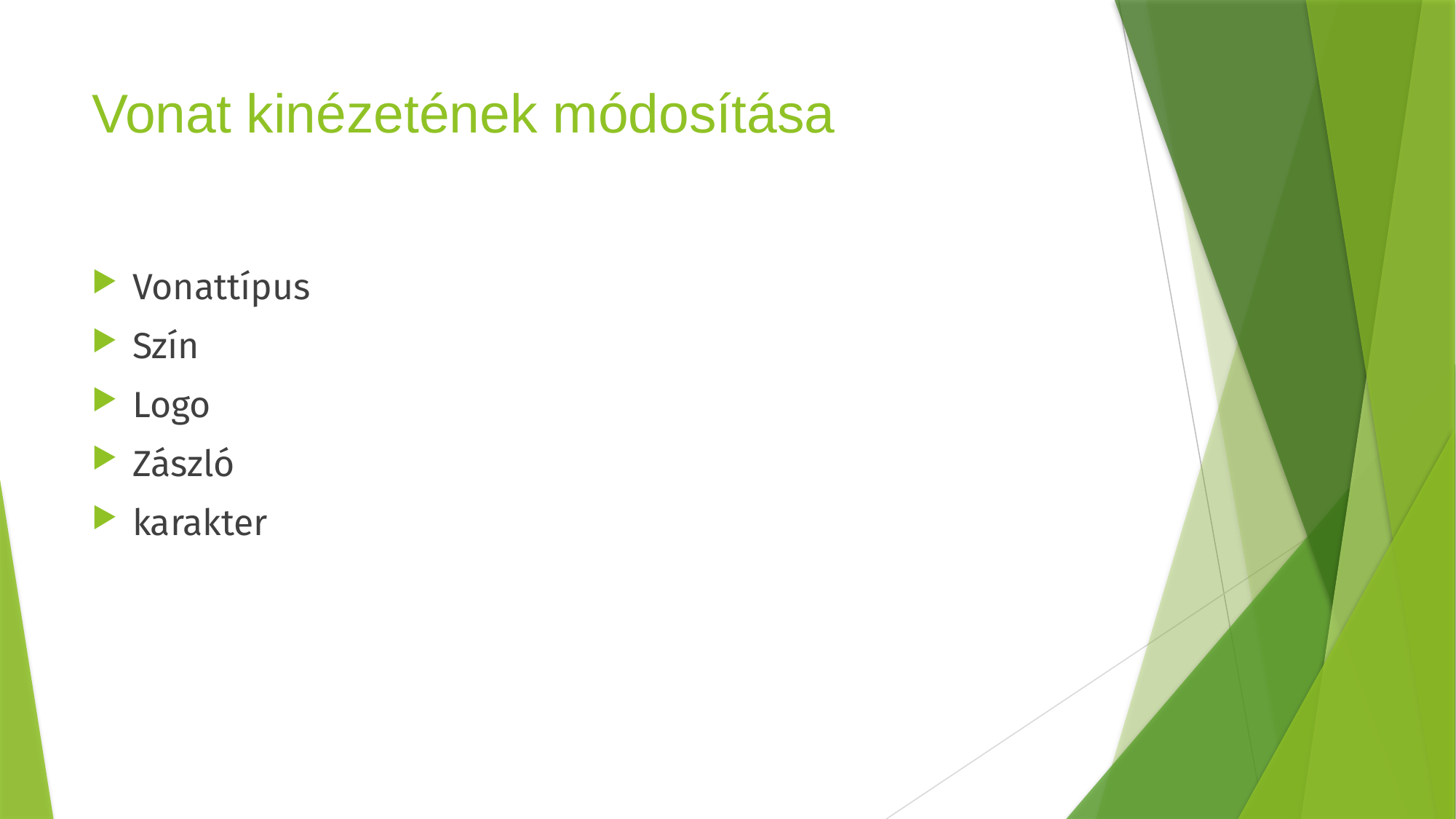

# Vonat kinézetének módosítása
Vonattípus
Szín
Logo
Zászló
karakter